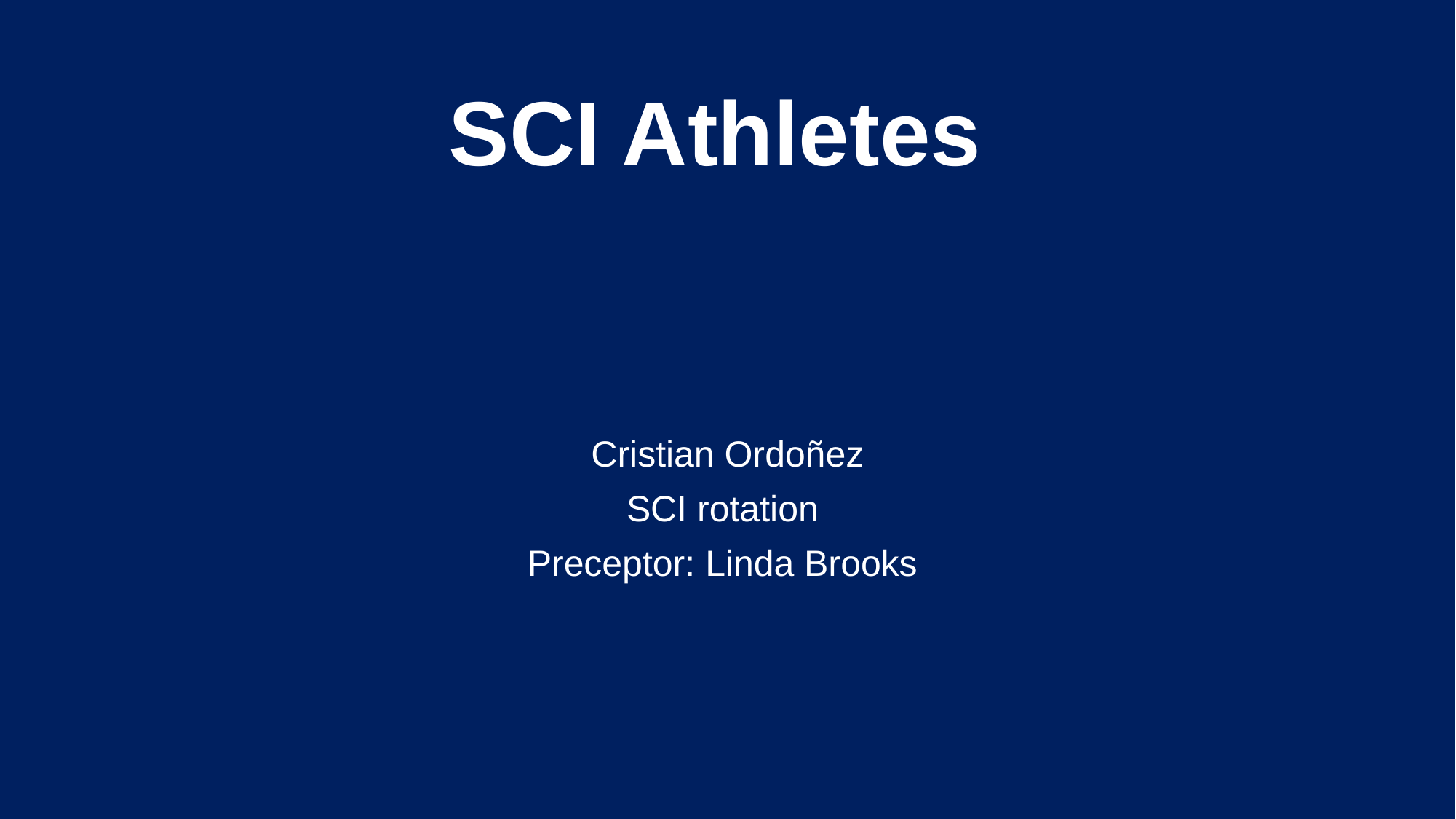

# SCI Athletes
Cristian Ordoñez
SCI rotation
Preceptor: Linda Brooks